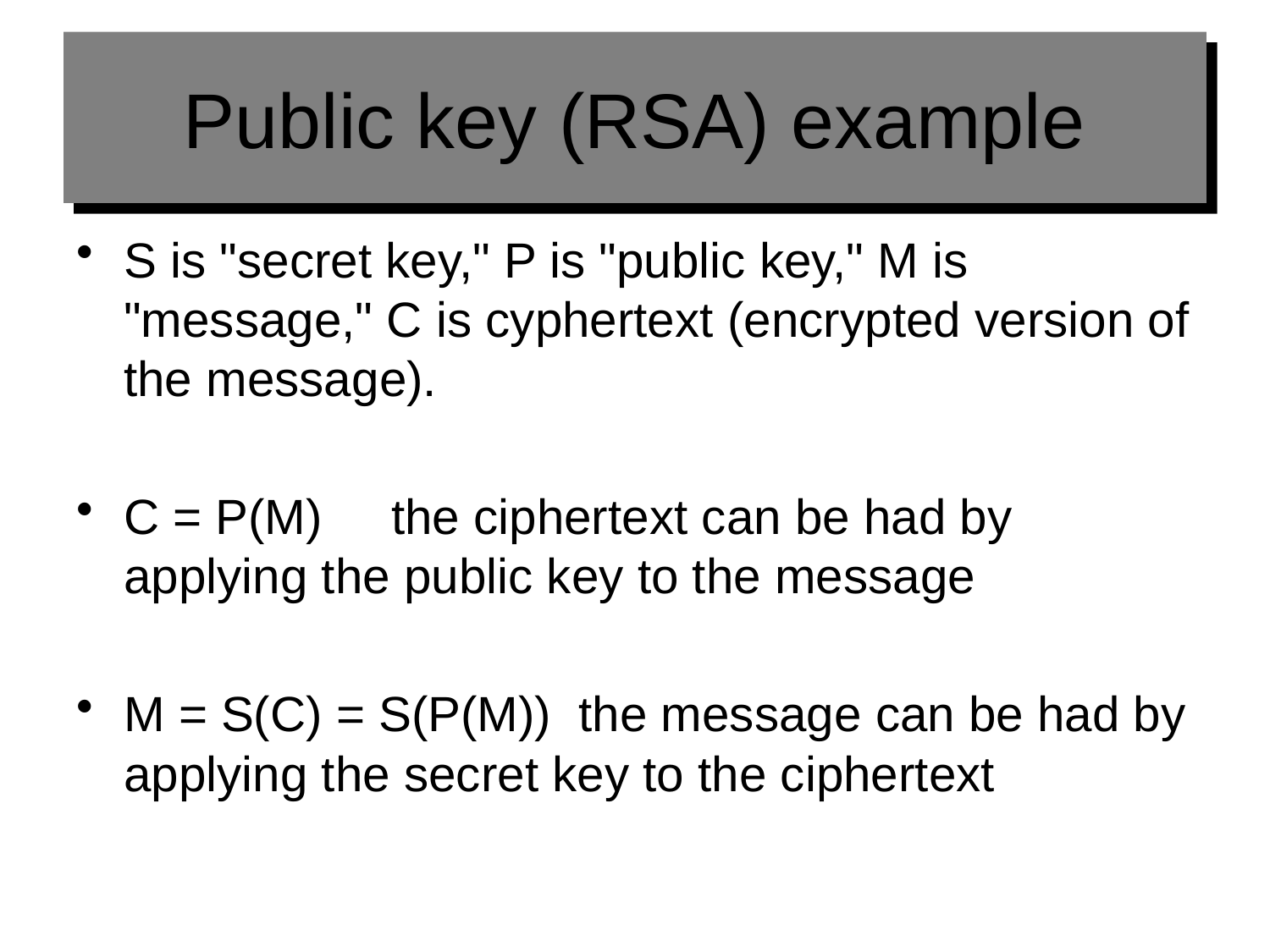

# Public key (RSA) example
S is "secret key," P is "public key," M is "message," C is cyphertext (encrypted version of the message).

C = P(M)     the ciphertext can be had by applying the public key to the message

M = S(C) = S(P(M))  the message can be had by applying the secret key to the ciphertext